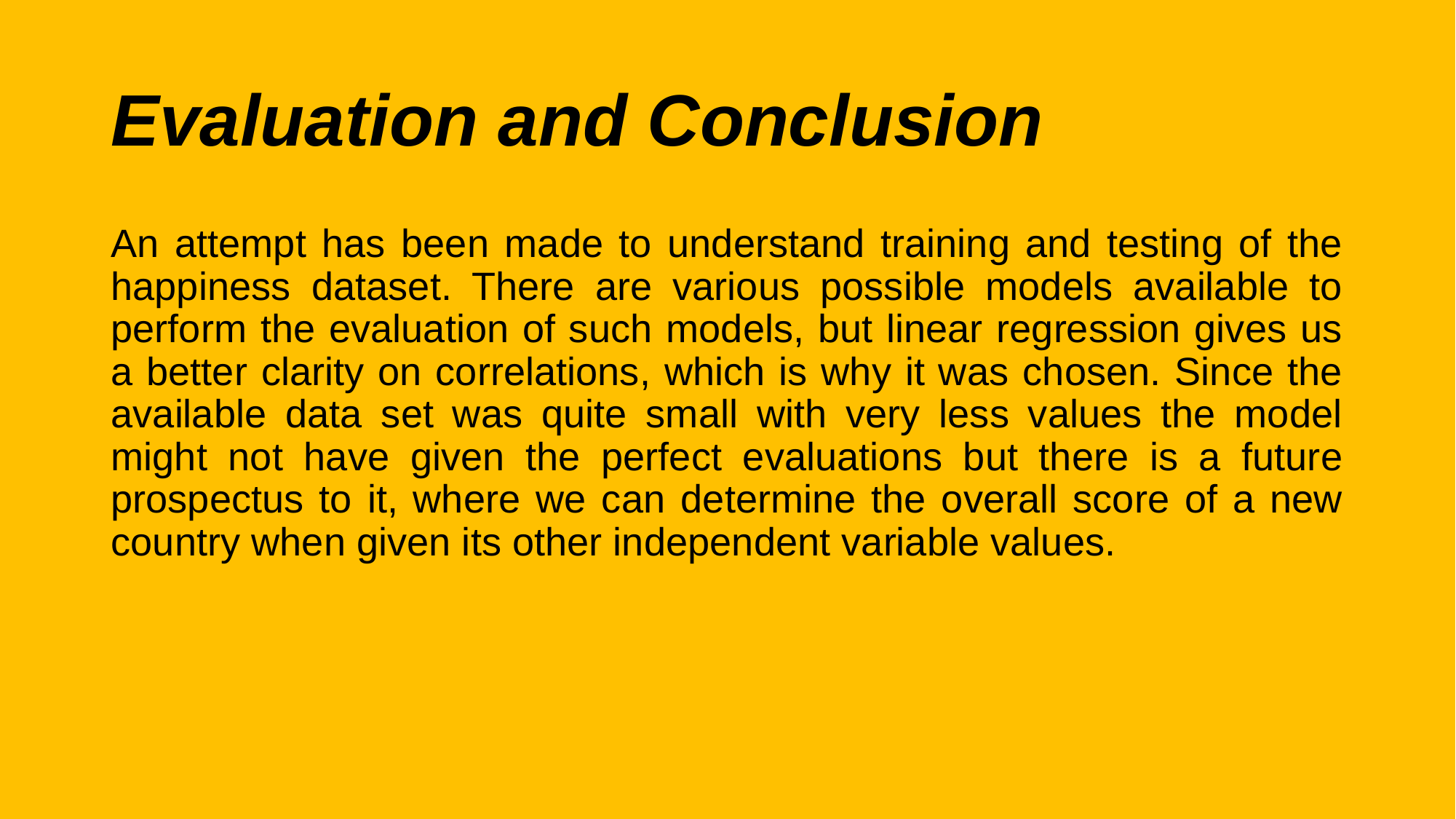

# Evaluation and Conclusion
An attempt has been made to understand training and testing of the happiness dataset. There are various possible models available to perform the evaluation of such models, but linear regression gives us a better clarity on correlations, which is why it was chosen. Since the available data set was quite small with very less values the model might not have given the perfect evaluations but there is a future prospectus to it, where we can determine the overall score of a new country when given its other independent variable values.